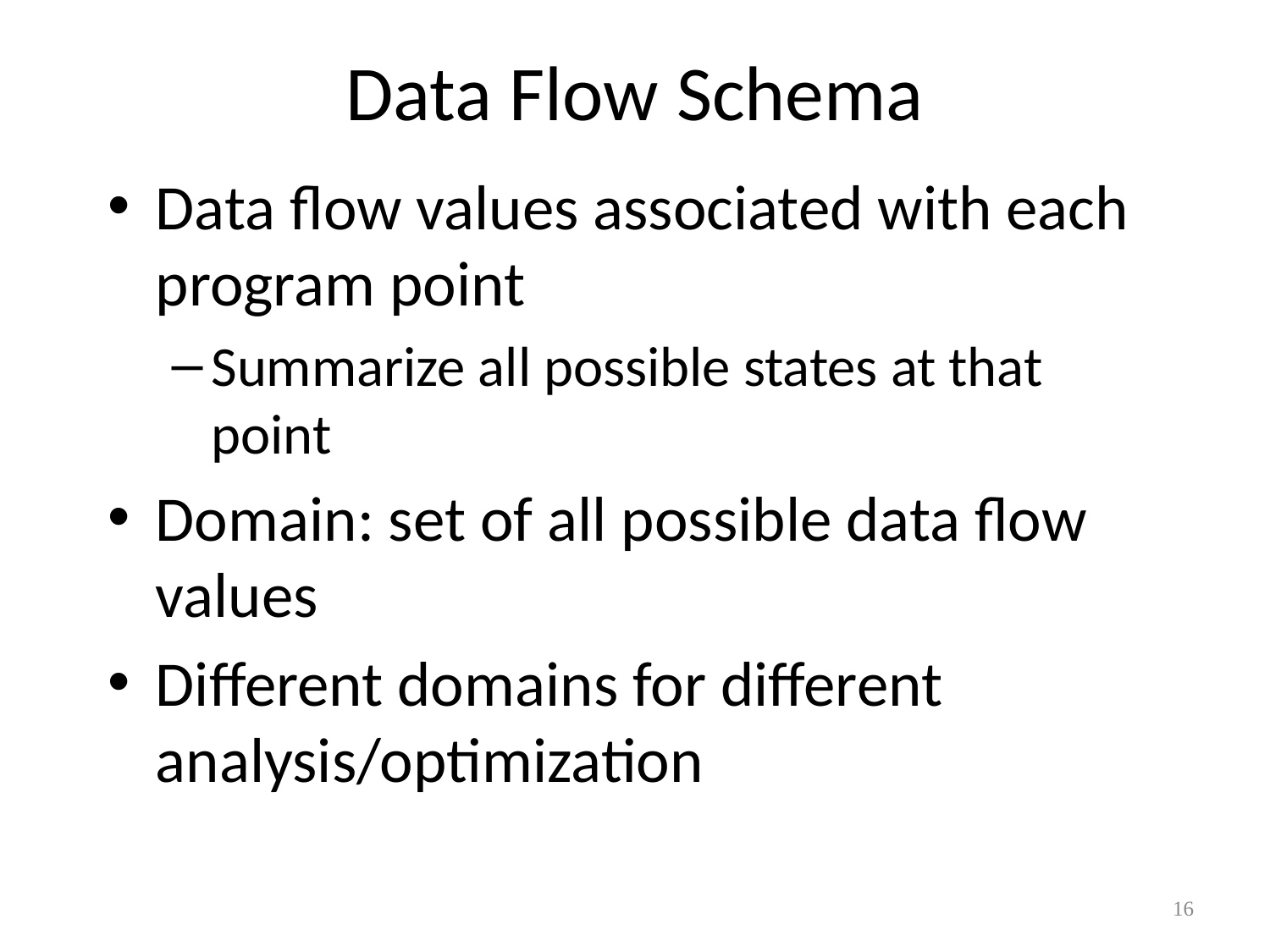

# Data Flow Schema
Data flow values associated with each program point
Summarize all possible states at that point
Domain: set of all possible data flow values
Different domains for different analysis/optimization
16